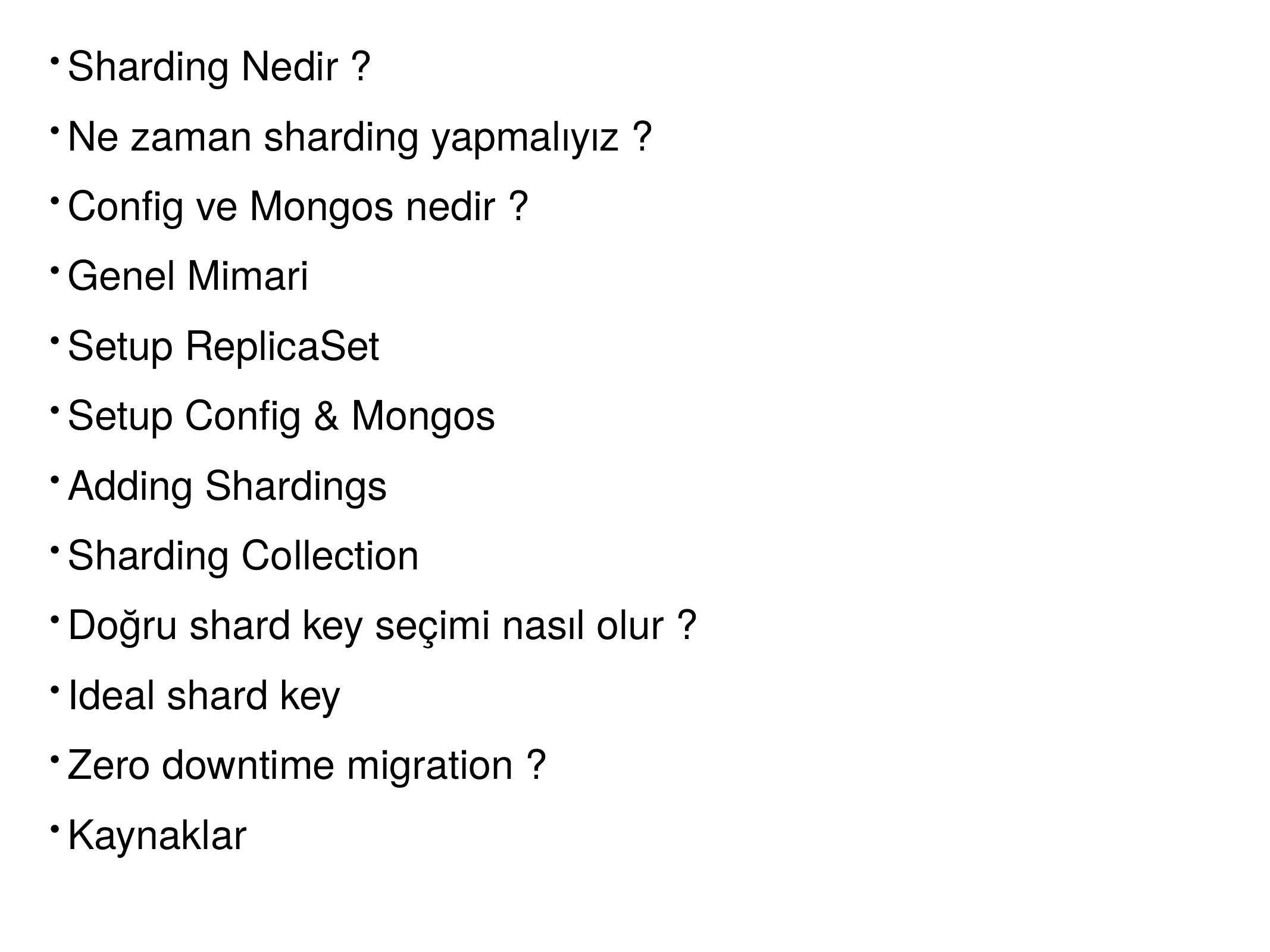

Sharding Nedir ?
Ne zaman sharding yapmalıyız ?
Config ve Mongos nedir ?
Genel Mimari
Setup ReplicaSet
Setup Config & Mongos
Adding Shardings
Sharding Collection
Doğru shard key seçimi nasıl olur ?
Ideal shard key
Zero downtime migration ?
Kaynaklar